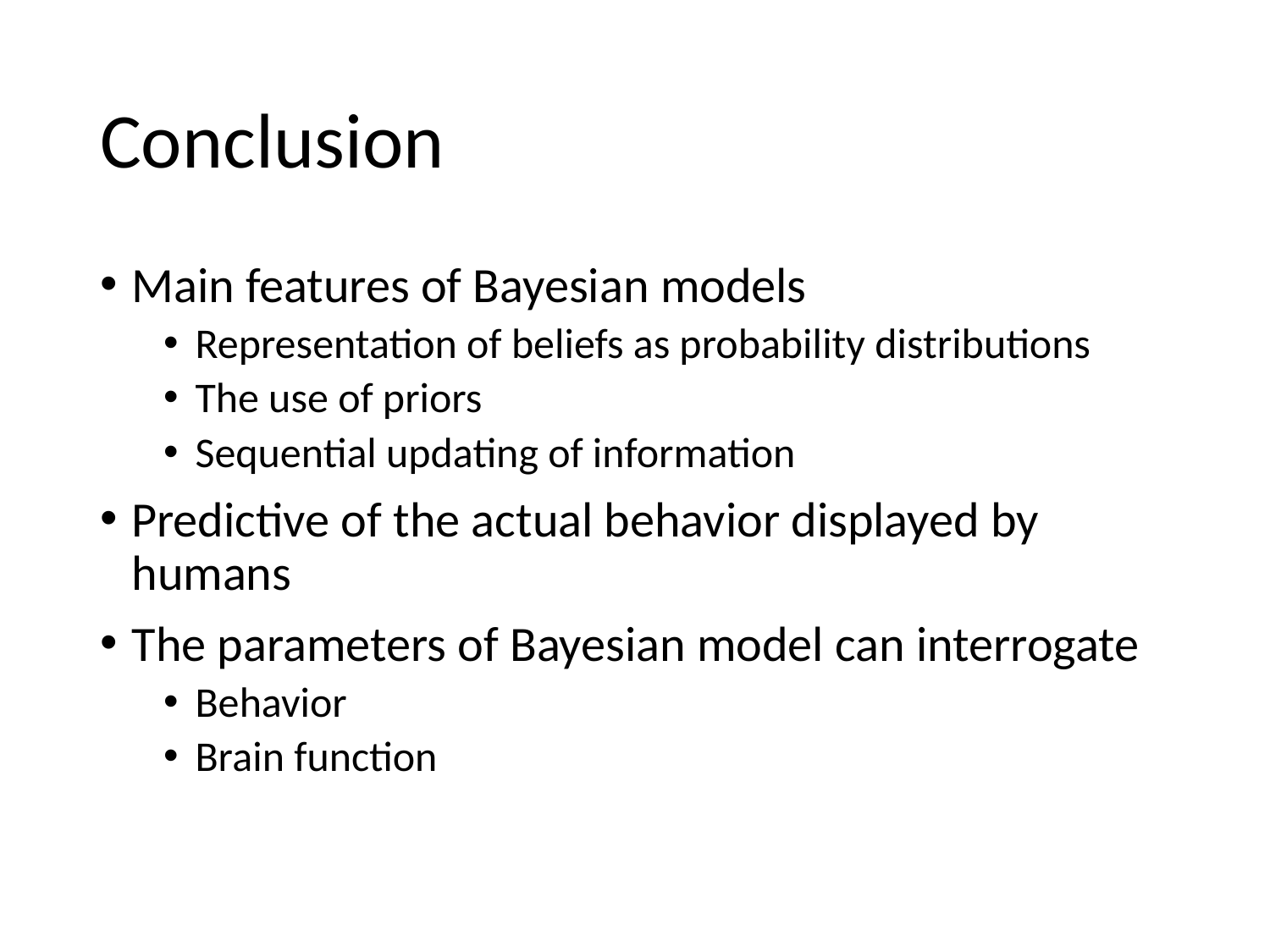

# Conclusion
Main features of Bayesian models
Representation of beliefs as probability distributions
The use of priors
Sequential updating of information
Predictive of the actual behavior displayed by humans
The parameters of Bayesian model can interrogate
Behavior
Brain function